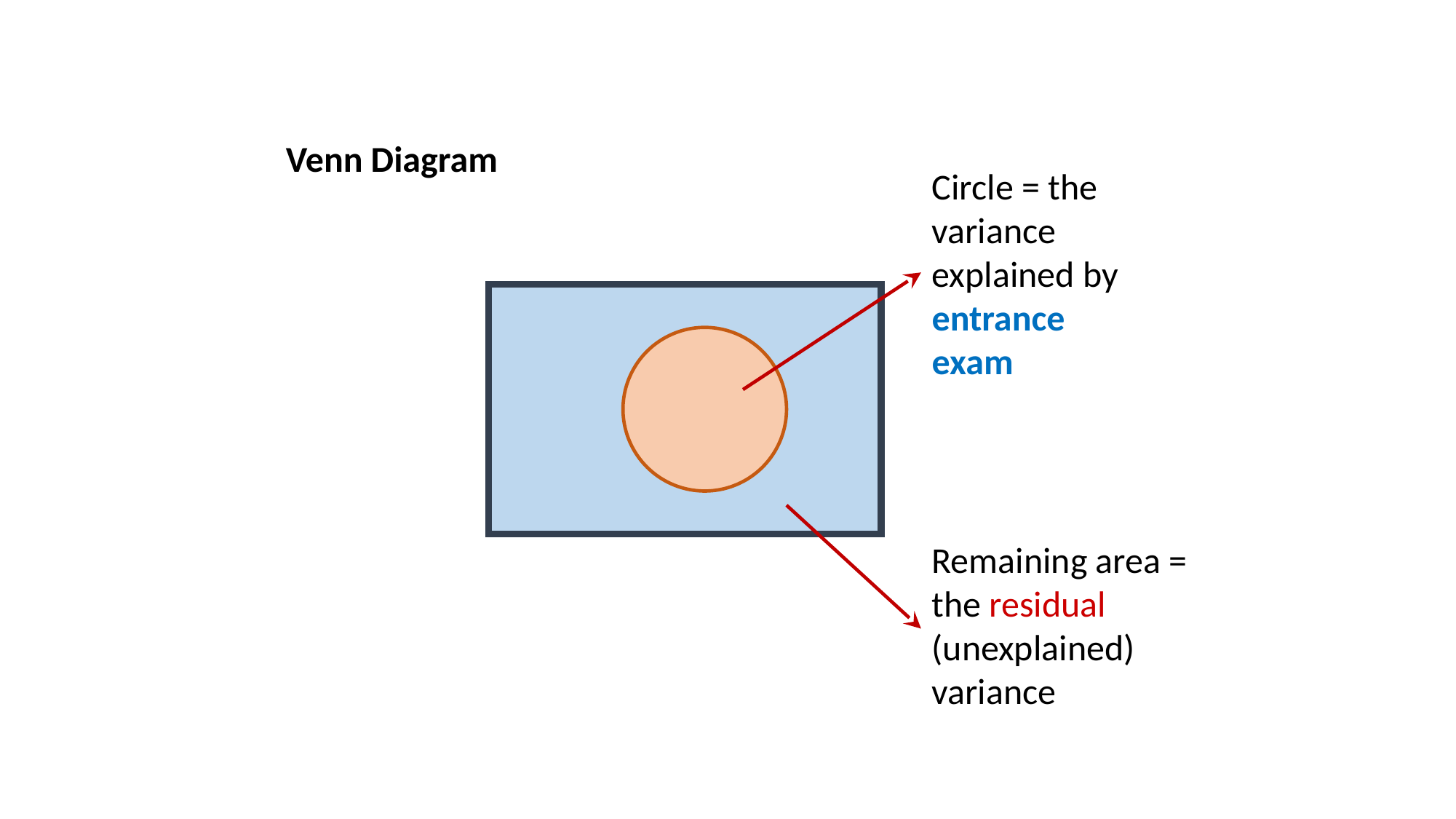

Venn Diagram
Circle = the variance explained by entrance exam

Remaining area = the residual (unexplained) variance